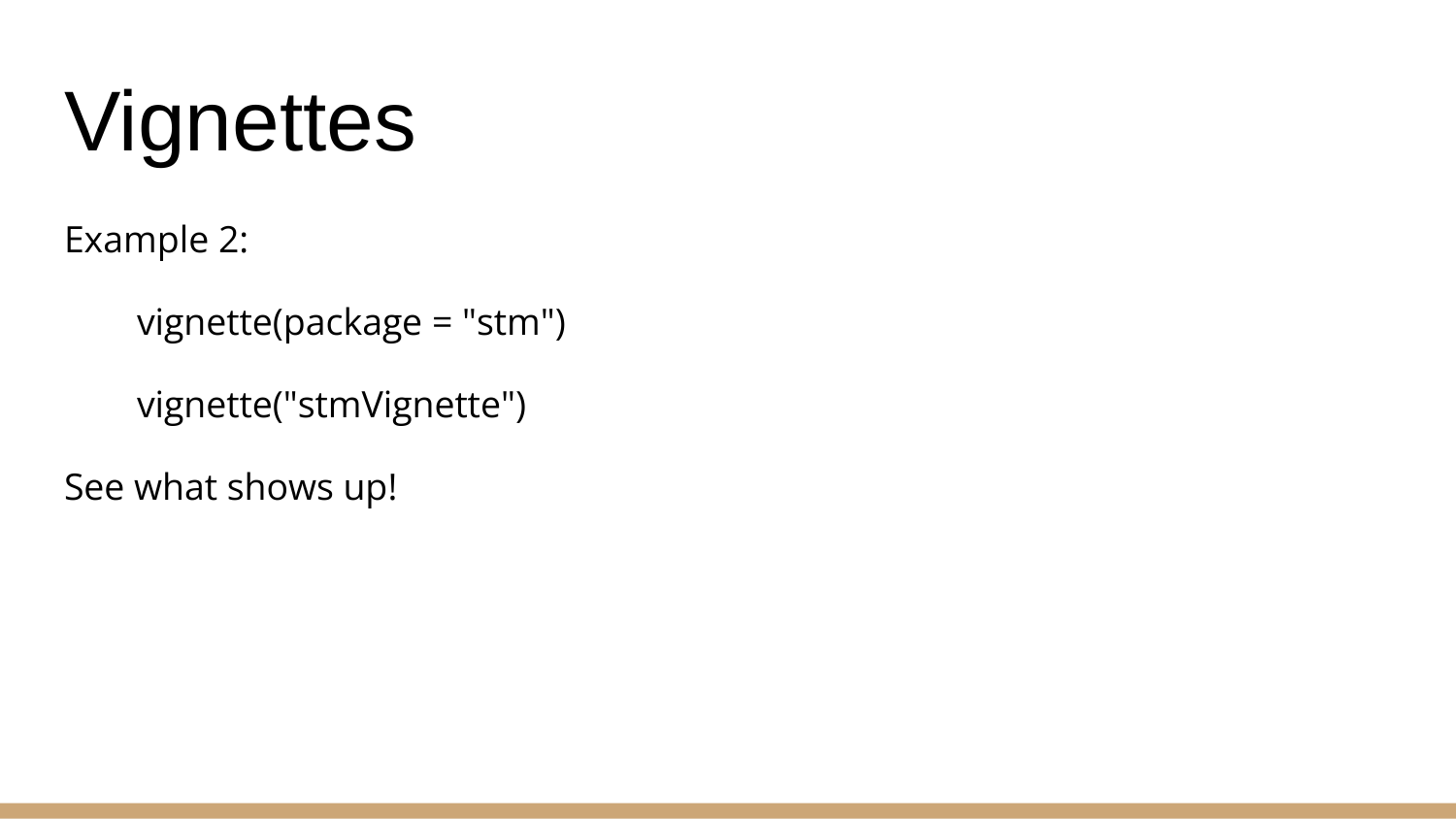

# Vignettes
Example 2:
vignette(package = "stm")
vignette("stmVignette")
See what shows up!